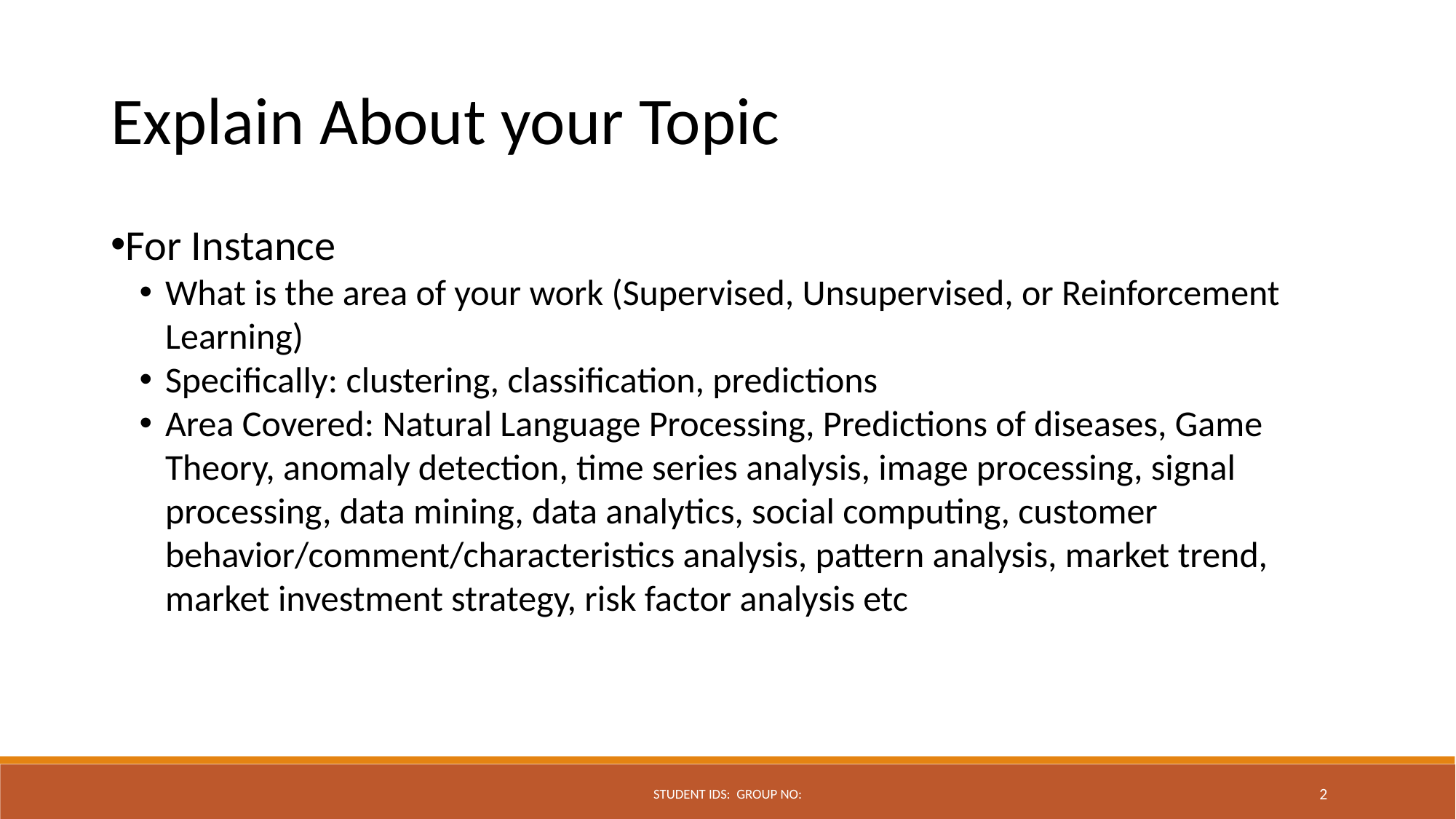

Explain About your Topic
For Instance
What is the area of your work (Supervised, Unsupervised, or Reinforcement Learning)
Specifically: clustering, classification, predictions
Area Covered: Natural Language Processing, Predictions of diseases, Game Theory, anomaly detection, time series analysis, image processing, signal processing, data mining, data analytics, social computing, customer behavior/comment/characteristics analysis, pattern analysis, market trend, market investment strategy, risk factor analysis etc

Student IDs:  Group No:
2